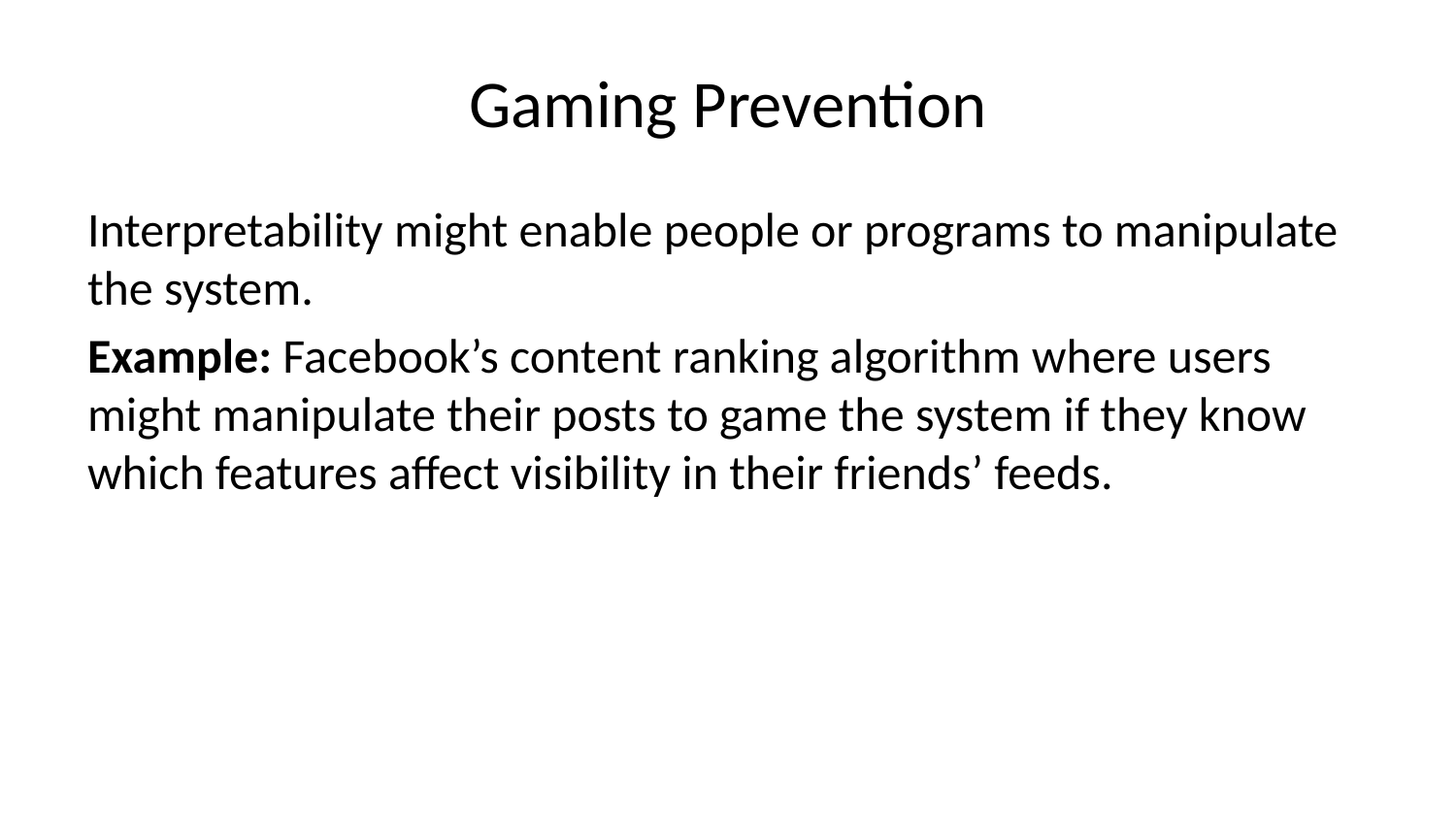

# Gaming Prevention
Interpretability might enable people or programs to manipulate the system.
Example: Facebook’s content ranking algorithm where users might manipulate their posts to game the system if they know which features affect visibility in their friends’ feeds.